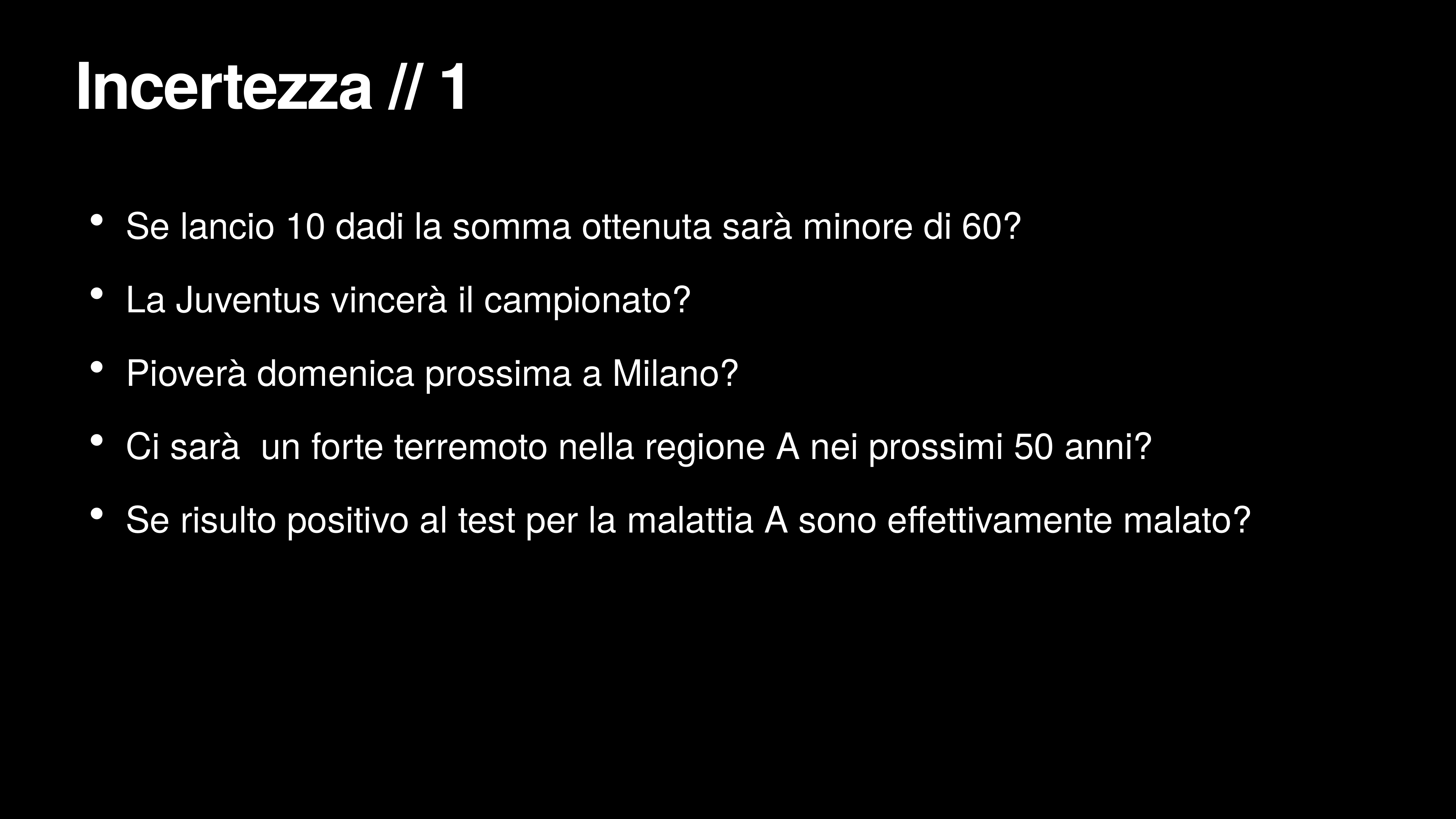

# Incertezza // 1
Se lancio 10 dadi la somma ottenuta sarà minore di 60?
La Juventus vincerà il campionato?
Pioverà domenica prossima a Milano?
Ci sarà  un forte terremoto nella regione A nei prossimi 50 anni?
Se risulto positivo al test per la malattia A sono effettivamente malato?